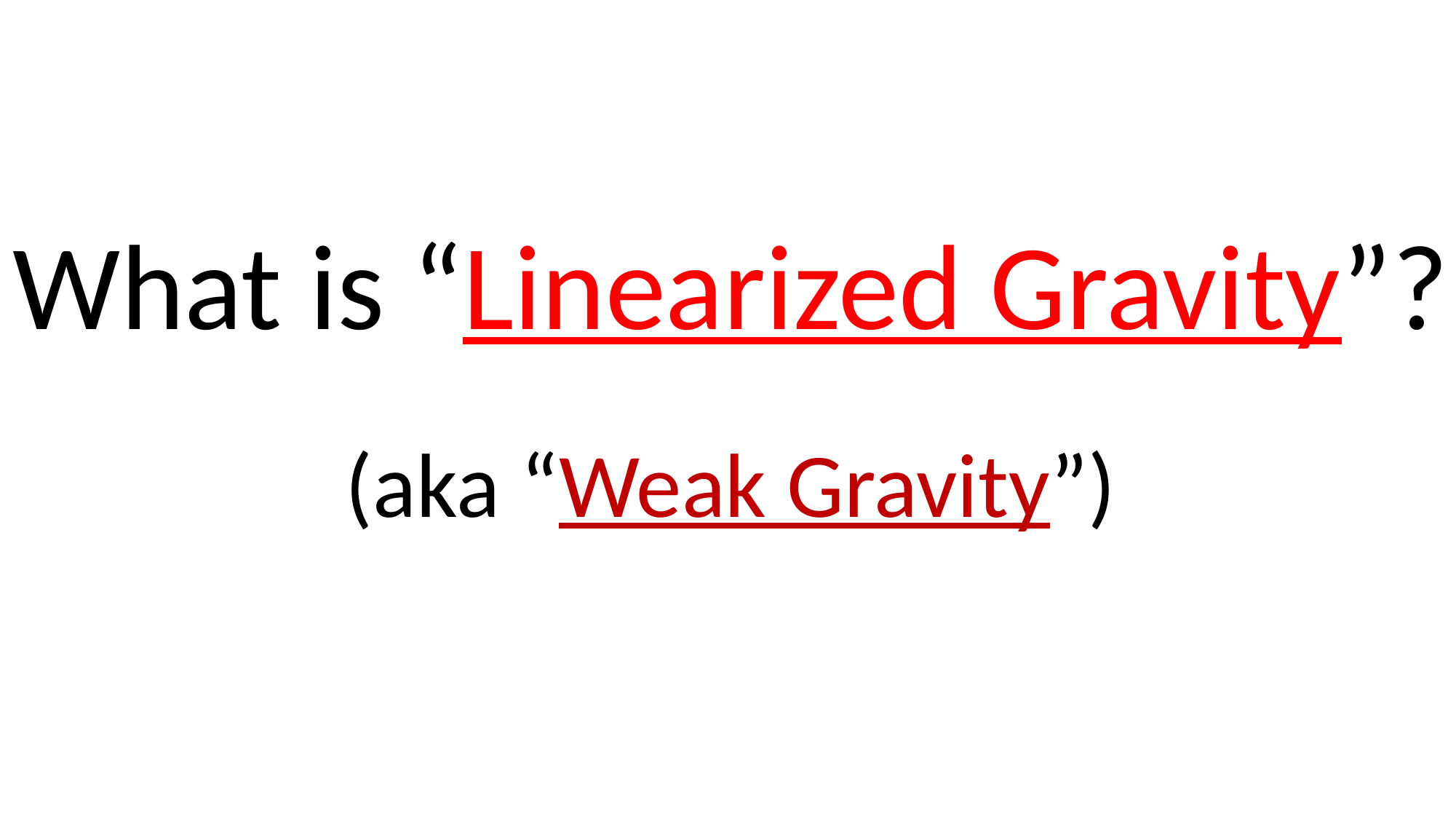

What is “Linearized Gravity”?
(aka “Weak Gravity”)